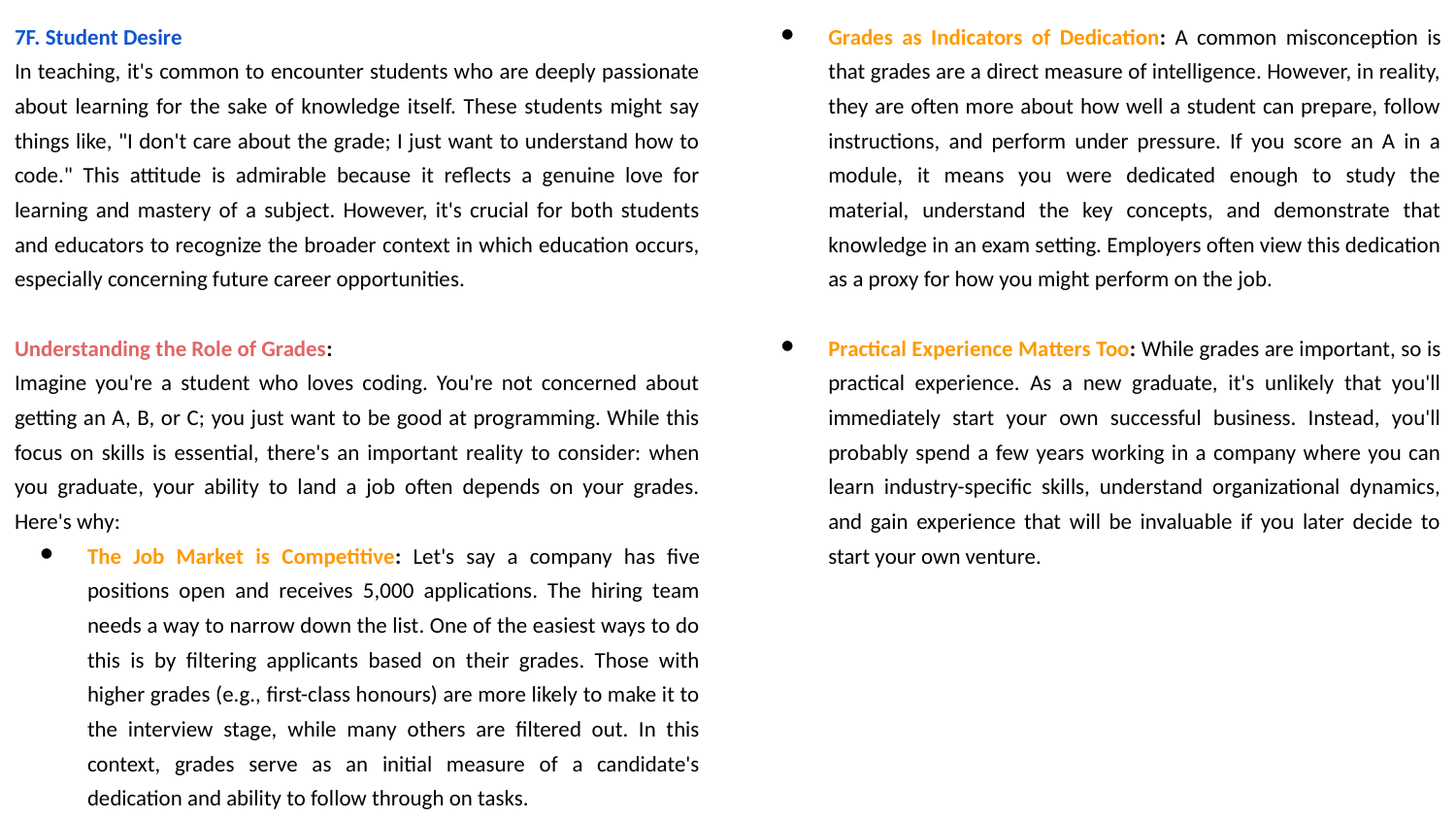

Grades as Indicators of Dedication: A common misconception is that grades are a direct measure of intelligence. However, in reality, they are often more about how well a student can prepare, follow instructions, and perform under pressure. If you score an A in a module, it means you were dedicated enough to study the material, understand the key concepts, and demonstrate that knowledge in an exam setting. Employers often view this dedication as a proxy for how you might perform on the job.

Practical Experience Matters Too: While grades are important, so is practical experience. As a new graduate, it's unlikely that you'll immediately start your own successful business. Instead, you'll probably spend a few years working in a company where you can learn industry-specific skills, understand organizational dynamics, and gain experience that will be invaluable if you later decide to start your own venture.

7F. Student Desire
In teaching, it's common to encounter students who are deeply passionate about learning for the sake of knowledge itself. These students might say things like, "I don't care about the grade; I just want to understand how to code." This attitude is admirable because it reflects a genuine love for learning and mastery of a subject. However, it's crucial for both students and educators to recognize the broader context in which education occurs, especially concerning future career opportunities.

Understanding the Role of Grades:
Imagine you're a student who loves coding. You're not concerned about getting an A, B, or C; you just want to be good at programming. While this focus on skills is essential, there's an important reality to consider: when you graduate, your ability to land a job often depends on your grades. Here's why:
The Job Market is Competitive: Let's say a company has five positions open and receives 5,000 applications. The hiring team needs a way to narrow down the list. One of the easiest ways to do this is by filtering applicants based on their grades. Those with higher grades (e.g., first-class honours) are more likely to make it to the interview stage, while many others are filtered out. In this context, grades serve as an initial measure of a candidate's dedication and ability to follow through on tasks.